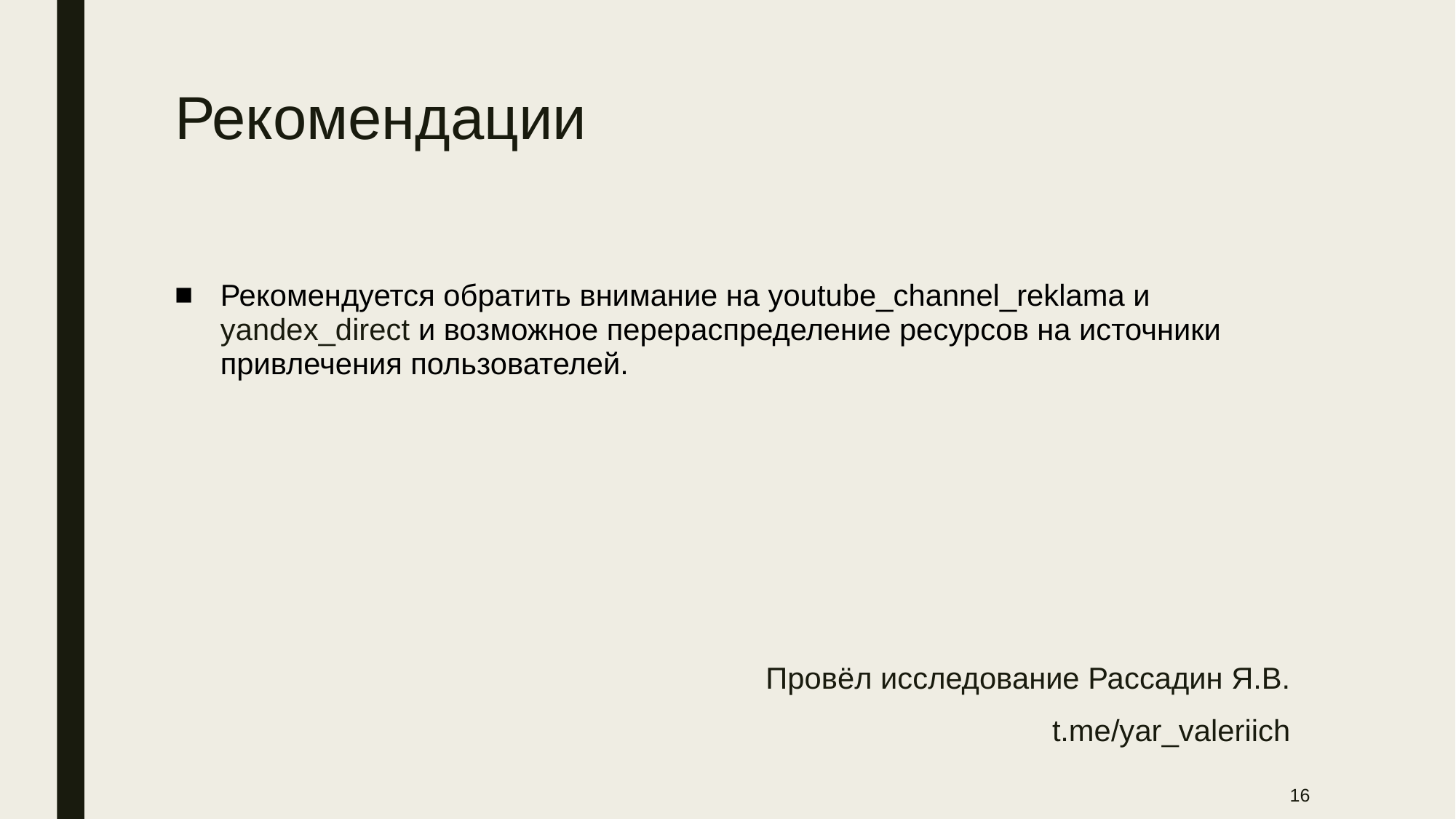

# Рекомендации
Рекомендуется обратить внимание на youtube_channel_reklama и yandex_direct и возможное перераспределение ресурсов на источники привлечения пользователей.

Провёл исследование Рассадин Я.В.
t.me/yar_valeriich

16